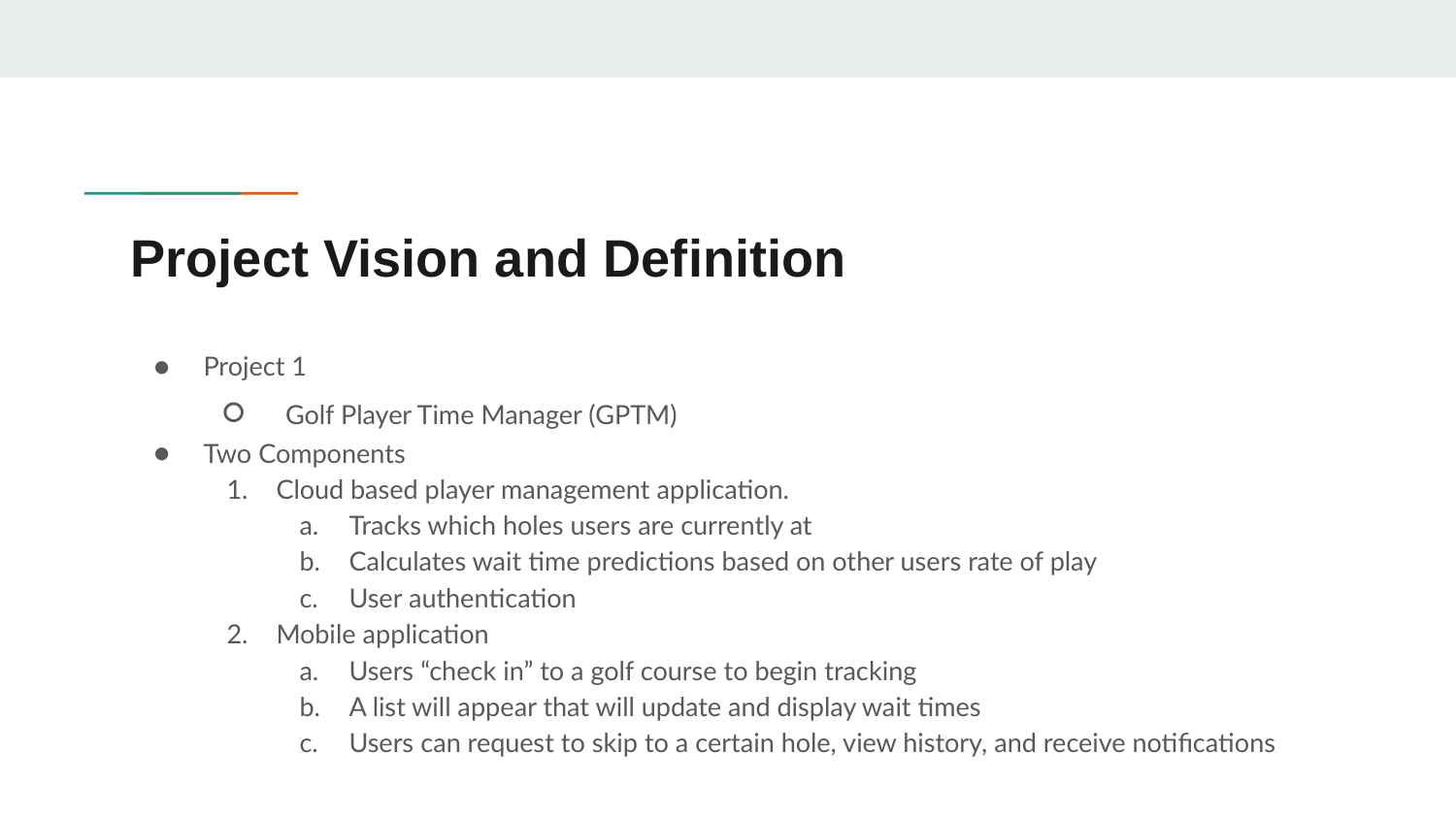

# Project Vision and Definition
Project 1
 Golf Player Time Manager (GPTM)
Two Components
Cloud based player management application.
Tracks which holes users are currently at
Calculates wait time predictions based on other users rate of play
User authentication
Mobile application
Users “check in” to a golf course to begin tracking
A list will appear that will update and display wait times
Users can request to skip to a certain hole, view history, and receive notifications